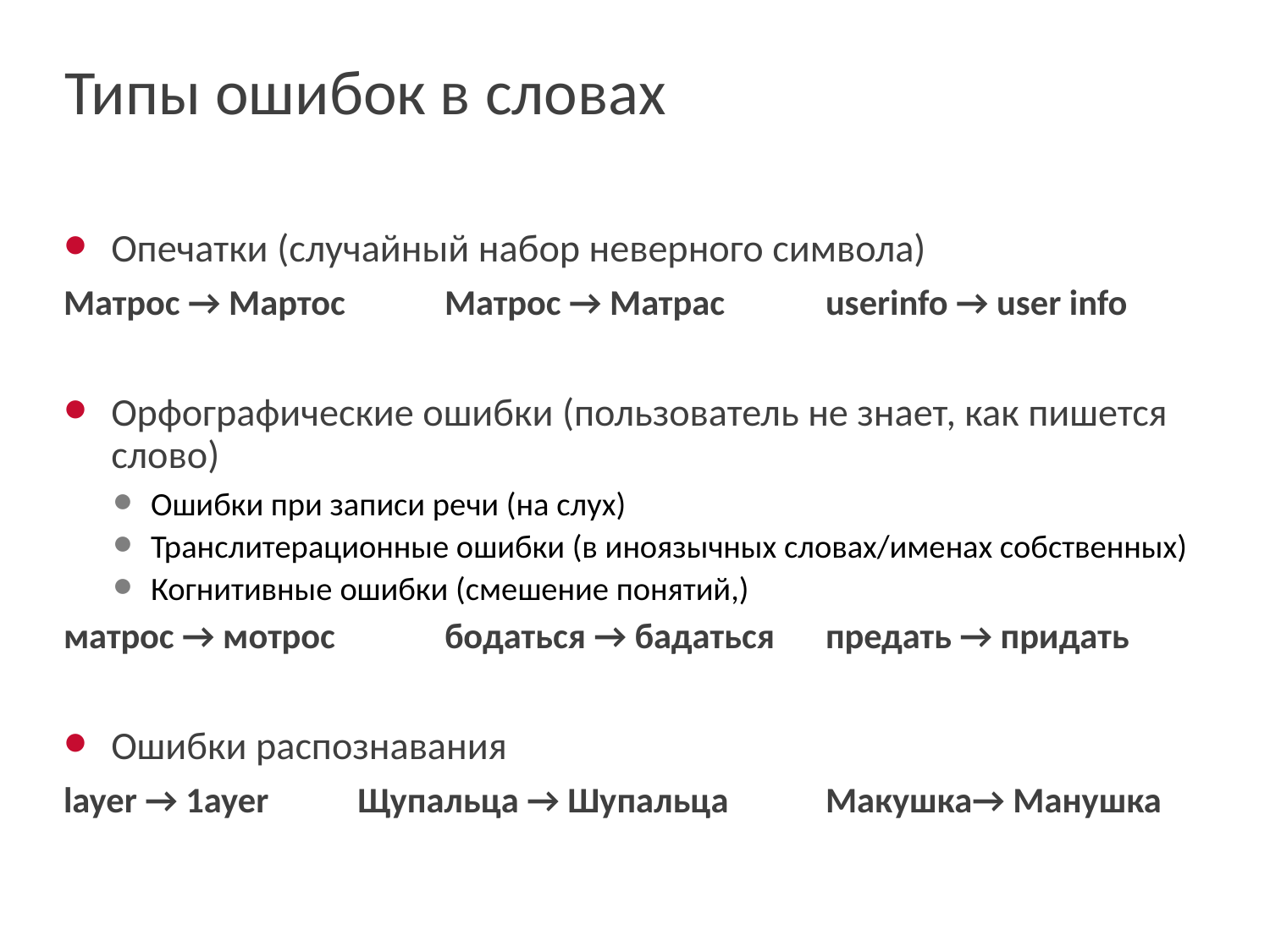

# Типы ошибок в словах
Опечатки (случайный набор неверного символа)
Матрос → Мартос	Матрос → Матрас	userinfo → user info

Орфографические ошибки (пользователь не знает, как пишется слово)
Ошибки при записи речи (на слух)
Транслитерационные ошибки (в иноязычных словах/именах собственных)
Когнитивные ошибки (смешение понятий,)
матрос → мотрос	бодаться → бадаться	предать → придать

Ошибки распознавания
layer → 1ayer	     Щупальца → Шупальца	Макушка→ Манушка